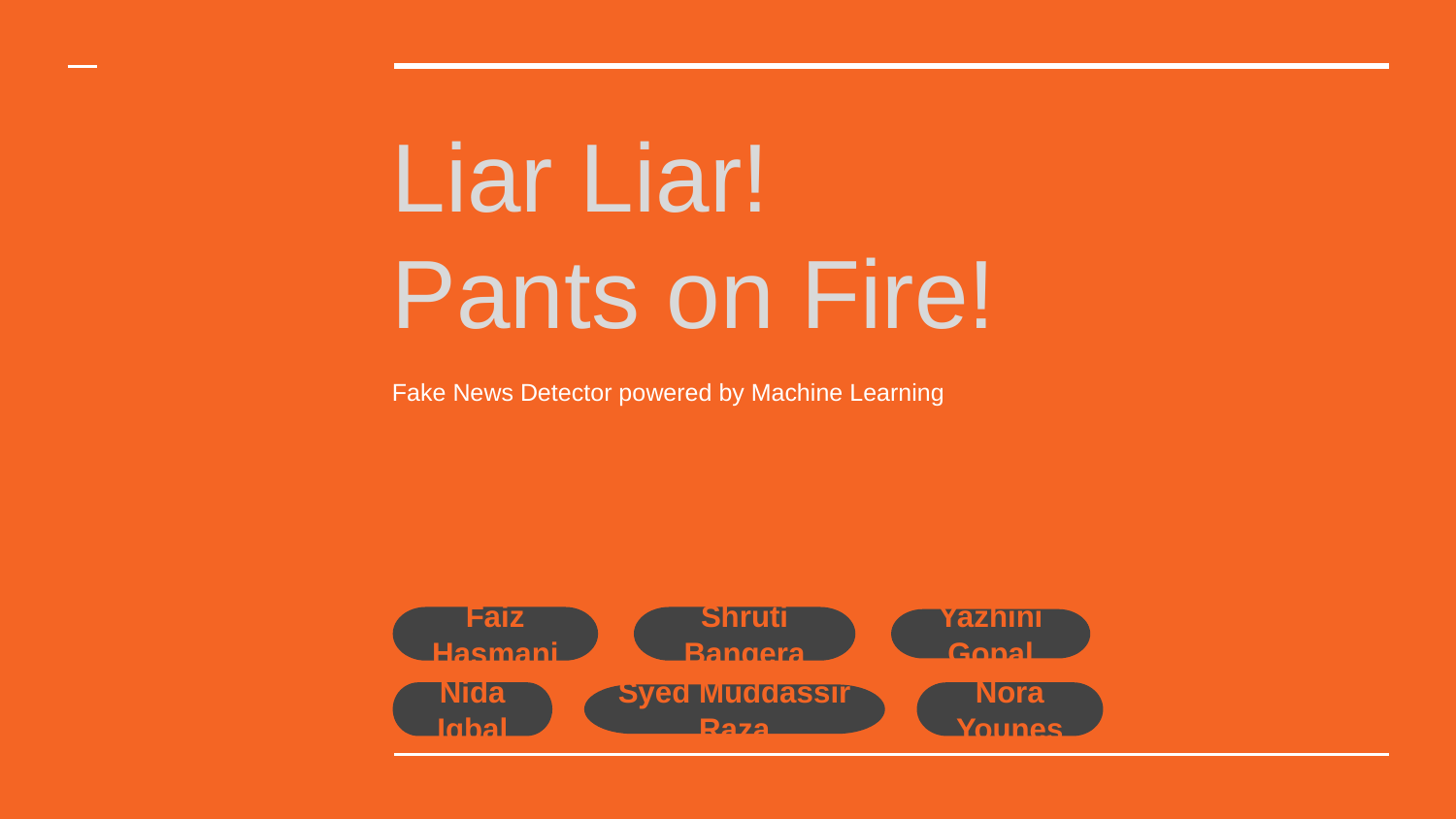

# Liar Liar!
Pants on Fire!
Fake News Detector powered by Machine Learning
Faiz Hasmani
Shruti Bangera
Yazhini Gopal
Nida Iqbal
Nora Younes
Syed Muddassir Raza